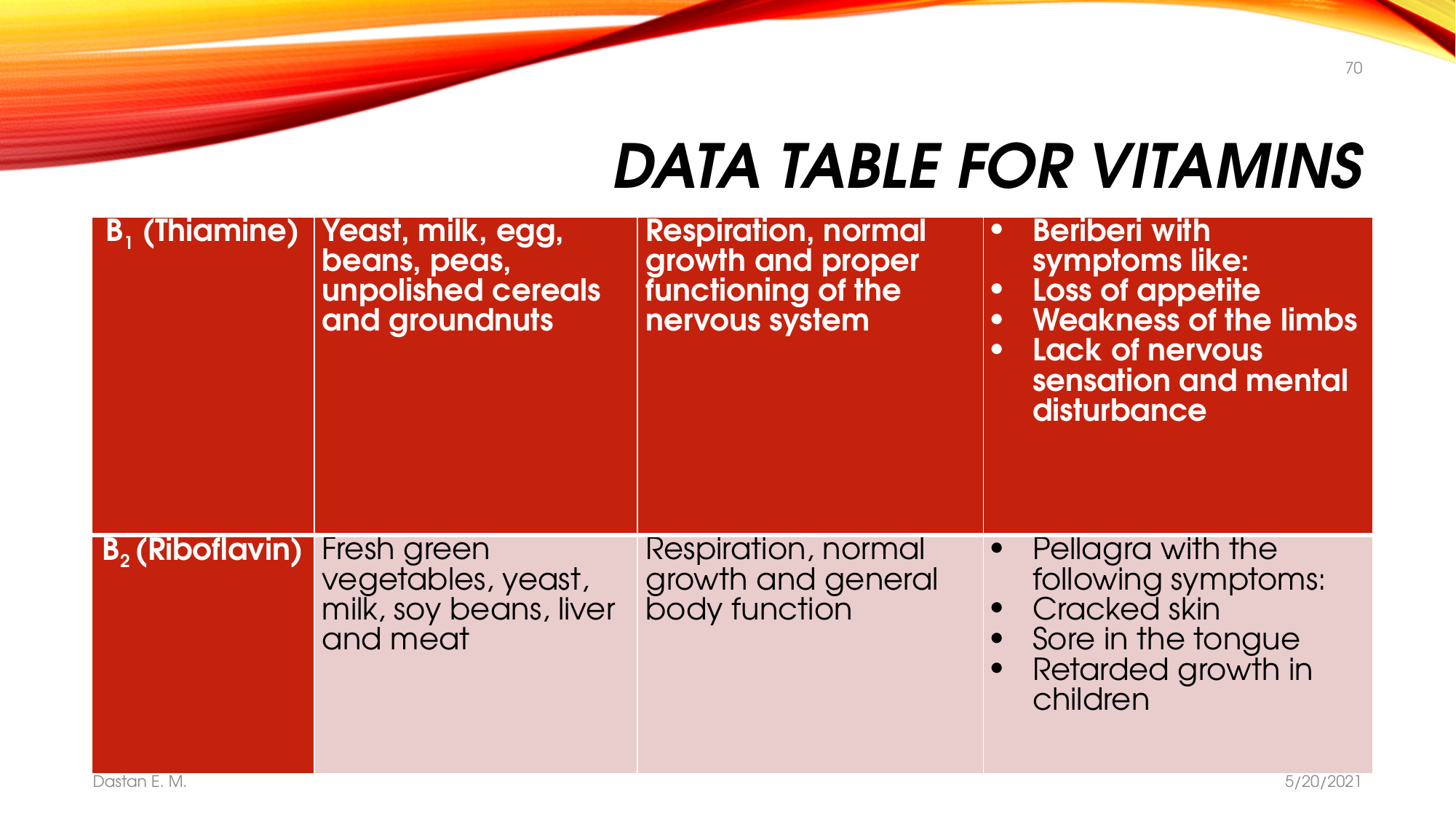

70
# Data Table for Vitamins
| B1 (Thiamine) | Yeast, milk, egg, beans, peas, unpolished cereals and groundnuts | Respiration, normal growth and proper functioning of the nervous system | Beriberi with symptoms like: Loss of appetite Weakness of the limbs Lack of nervous sensation and mental disturbance |
| --- | --- | --- | --- |
| B2 (Riboflavin) | Fresh green vegetables, yeast, milk, soy beans, liver and meat | Respiration, normal growth and general body function | Pellagra with the following symptoms: Cracked skin Sore in the tongue Retarded growth in children |
Dastan E. M.
5/20/2021